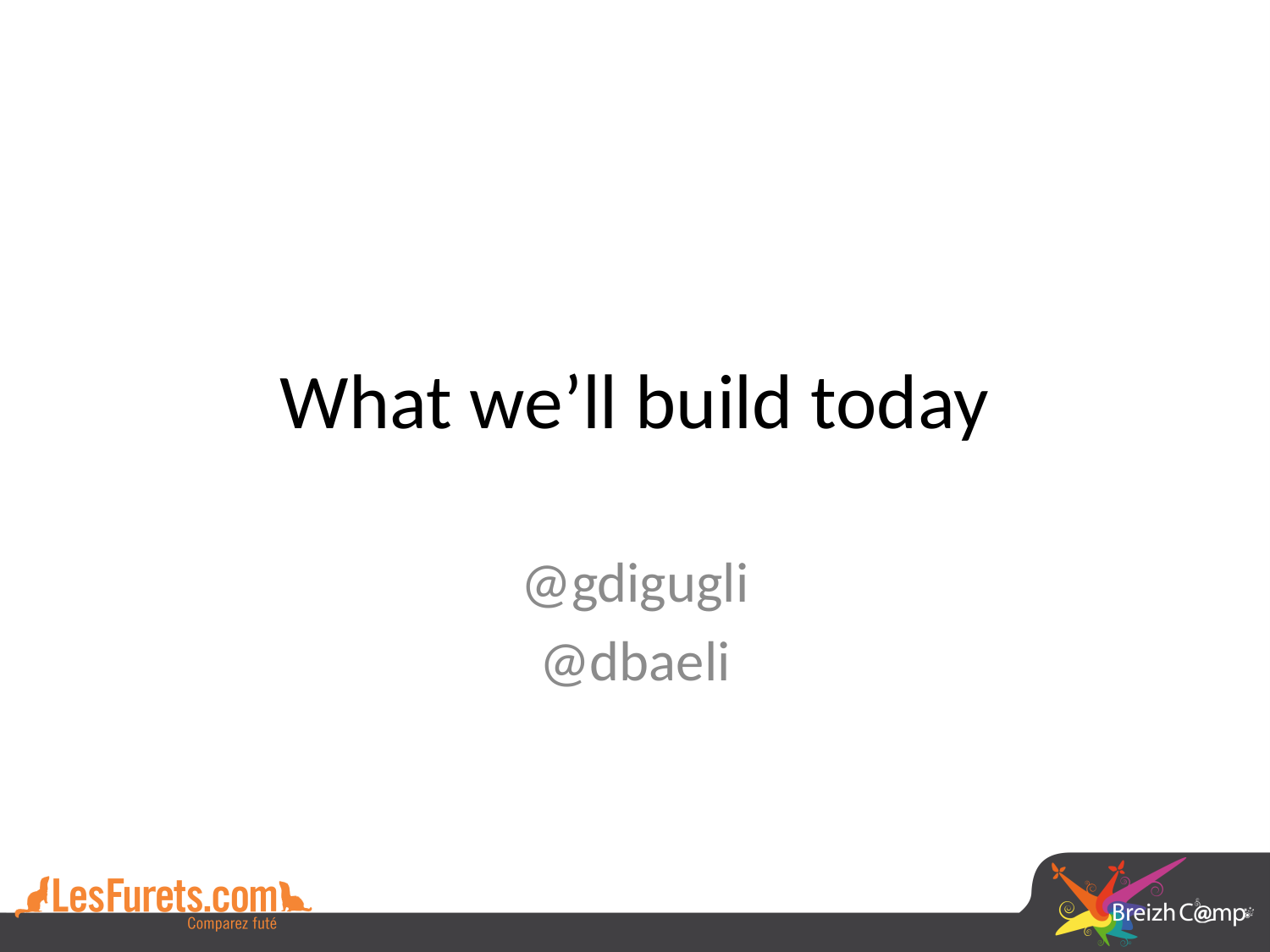

# What we’ll build today
@gdigugli
@dbaeli